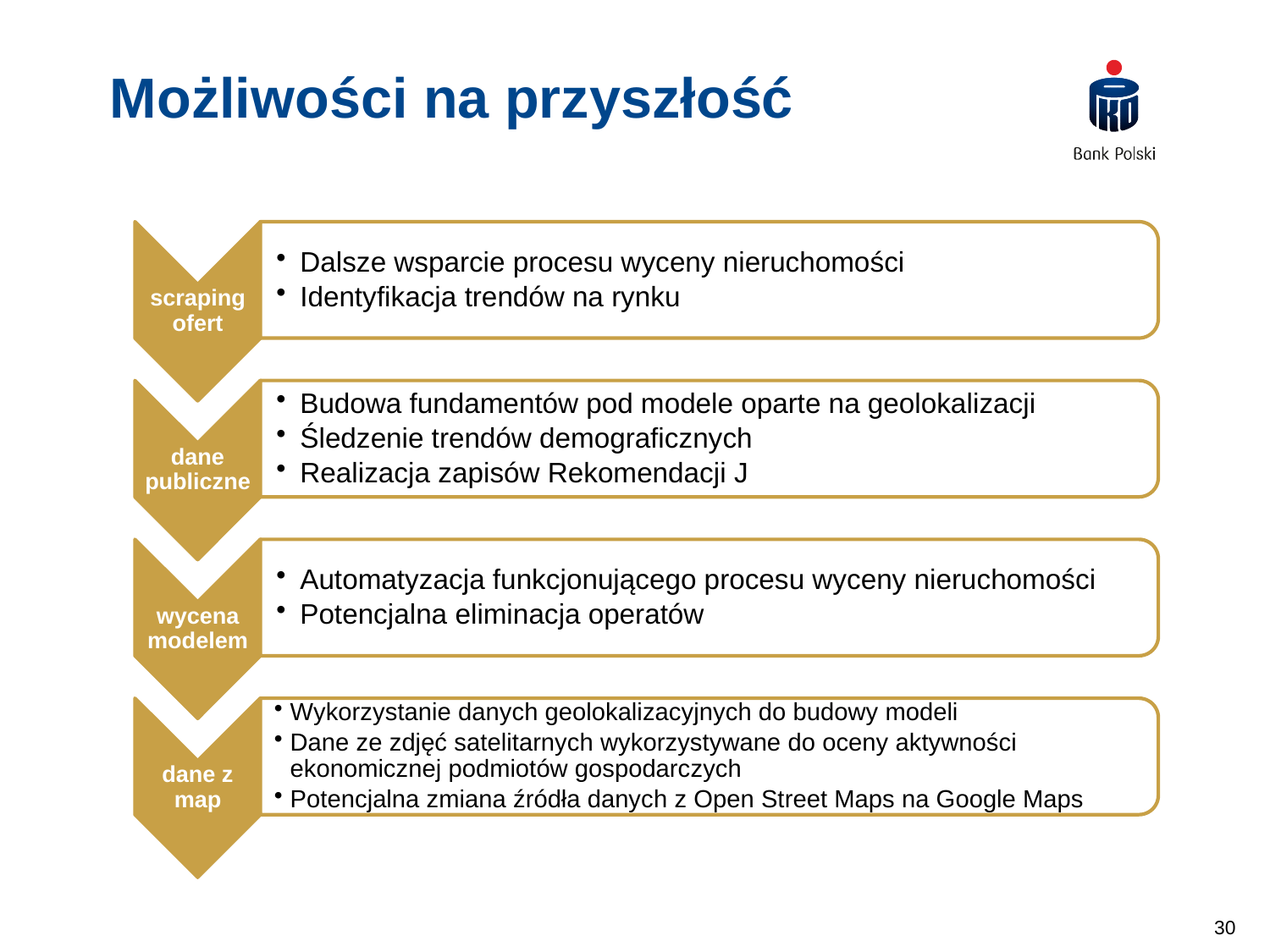

# Możliwości na przyszłość
scraping ofert
Dalsze wsparcie procesu wyceny nieruchomości
Identyfikacja trendów na rynku
dane publiczne
Budowa fundamentów pod modele oparte na geolokalizacji
Śledzenie trendów demograficznych
Realizacja zapisów Rekomendacji J
wycena modelem
Automatyzacja funkcjonującego procesu wyceny nieruchomości
Potencjalna eliminacja operatów
dane z map
Wykorzystanie danych geolokalizacyjnych do budowy modeli
Dane ze zdjęć satelitarnych wykorzystywane do oceny aktywności ekonomicznej podmiotów gospodarczych
Potencjalna zmiana źródła danych z Open Street Maps na Google Maps
30